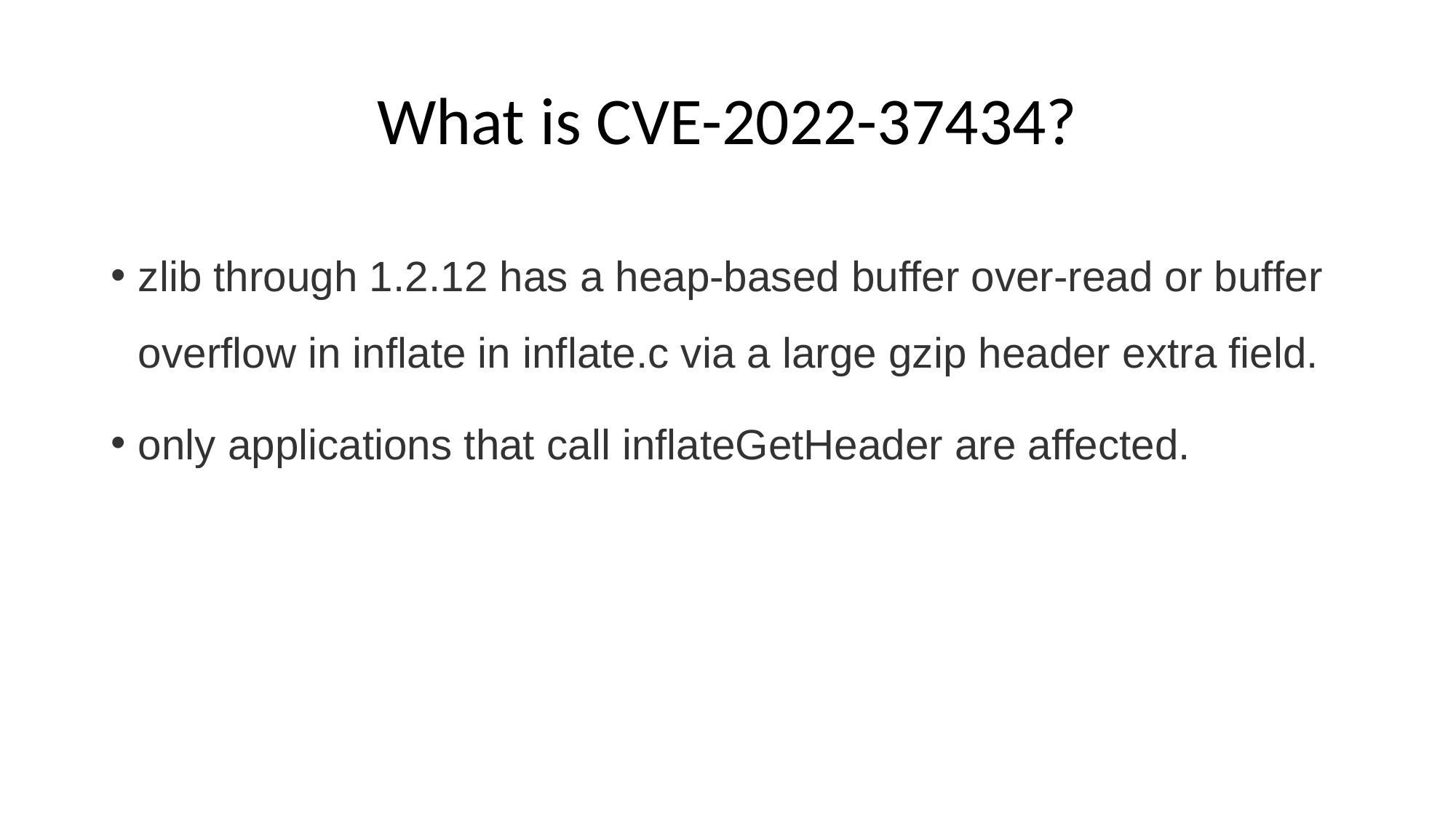

# What is CVE-2022-37434?
zlib through 1.2.12 has a heap-based buffer over-read or buffer overflow in inflate in inflate.c via a large gzip header extra field.
only applications that call inflateGetHeader are affected.